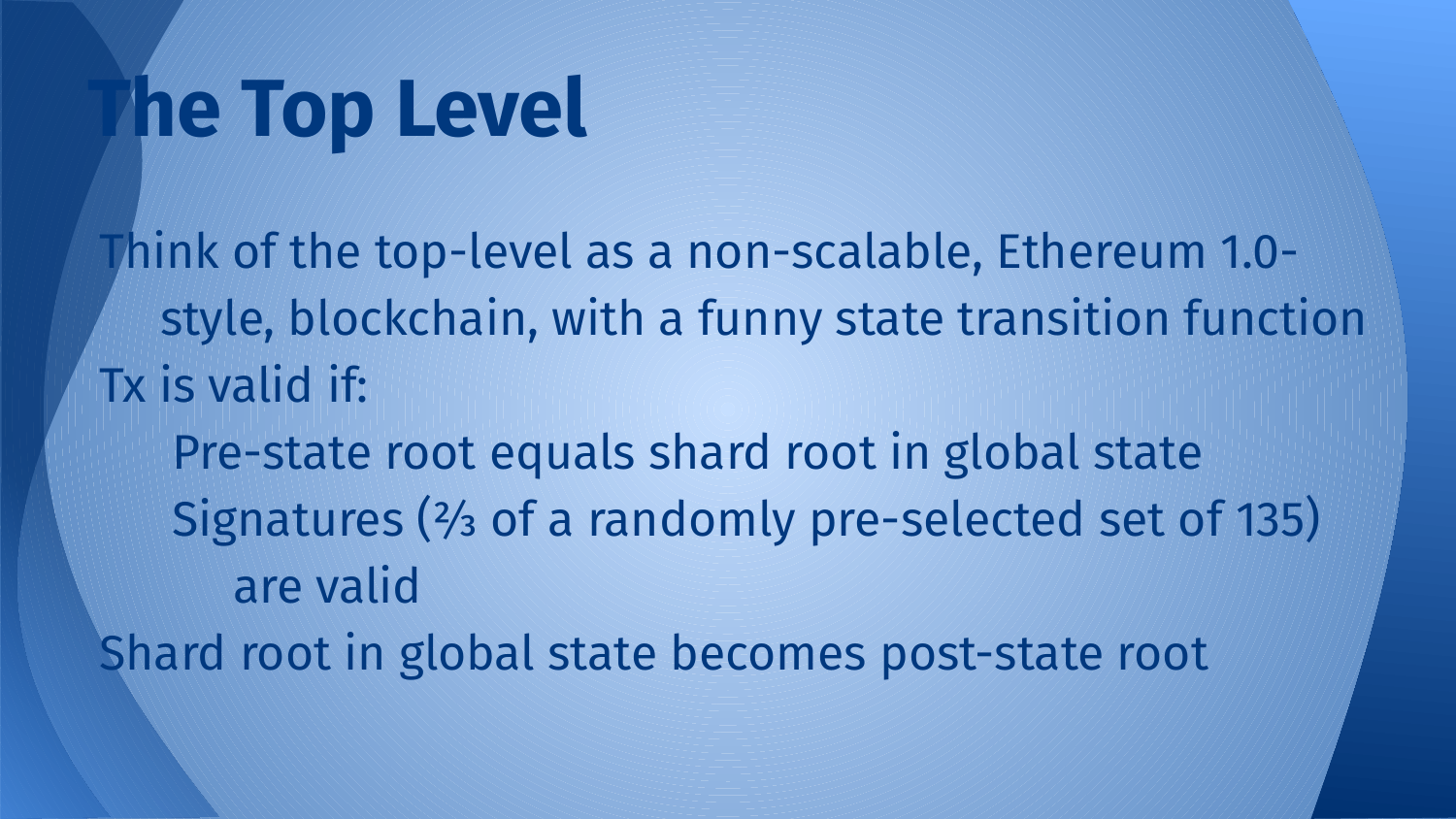

# The Top Level
Think of the top-level as a non-scalable, Ethereum 1.0-style, blockchain, with a funny state transition function
Tx is valid if:
Pre-state root equals shard root in global state
Signatures (⅔ of a randomly pre-selected set of 135) are valid
Shard root in global state becomes post-state root